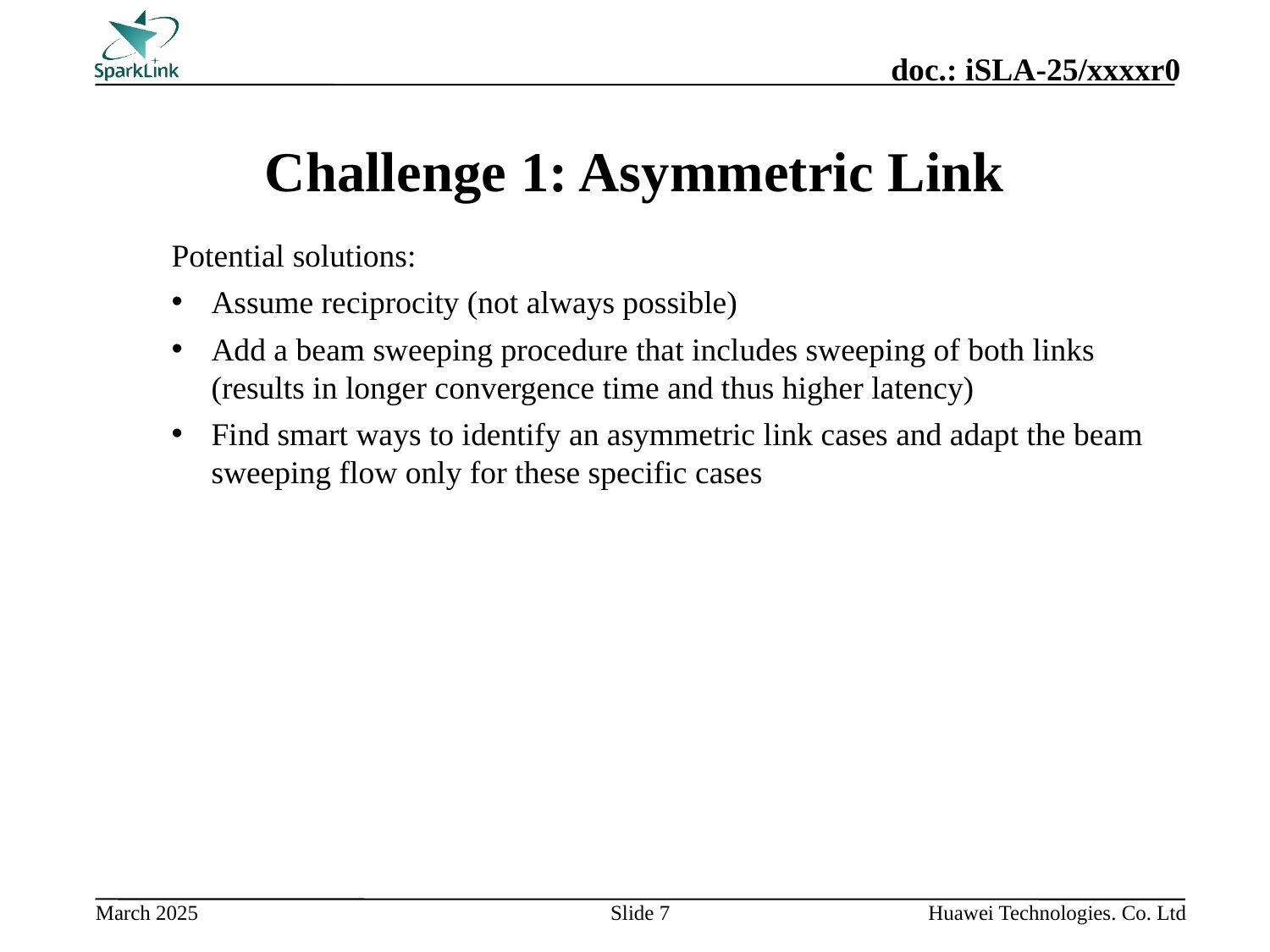

# Challenge 1: Asymmetric Link
Potential solutions:
Assume reciprocity (not always possible)
Add a beam sweeping procedure that includes sweeping of both links (results in longer convergence time and thus higher latency)
Find smart ways to identify an asymmetric link cases and adapt the beam sweeping flow only for these specific cases

Slide 7